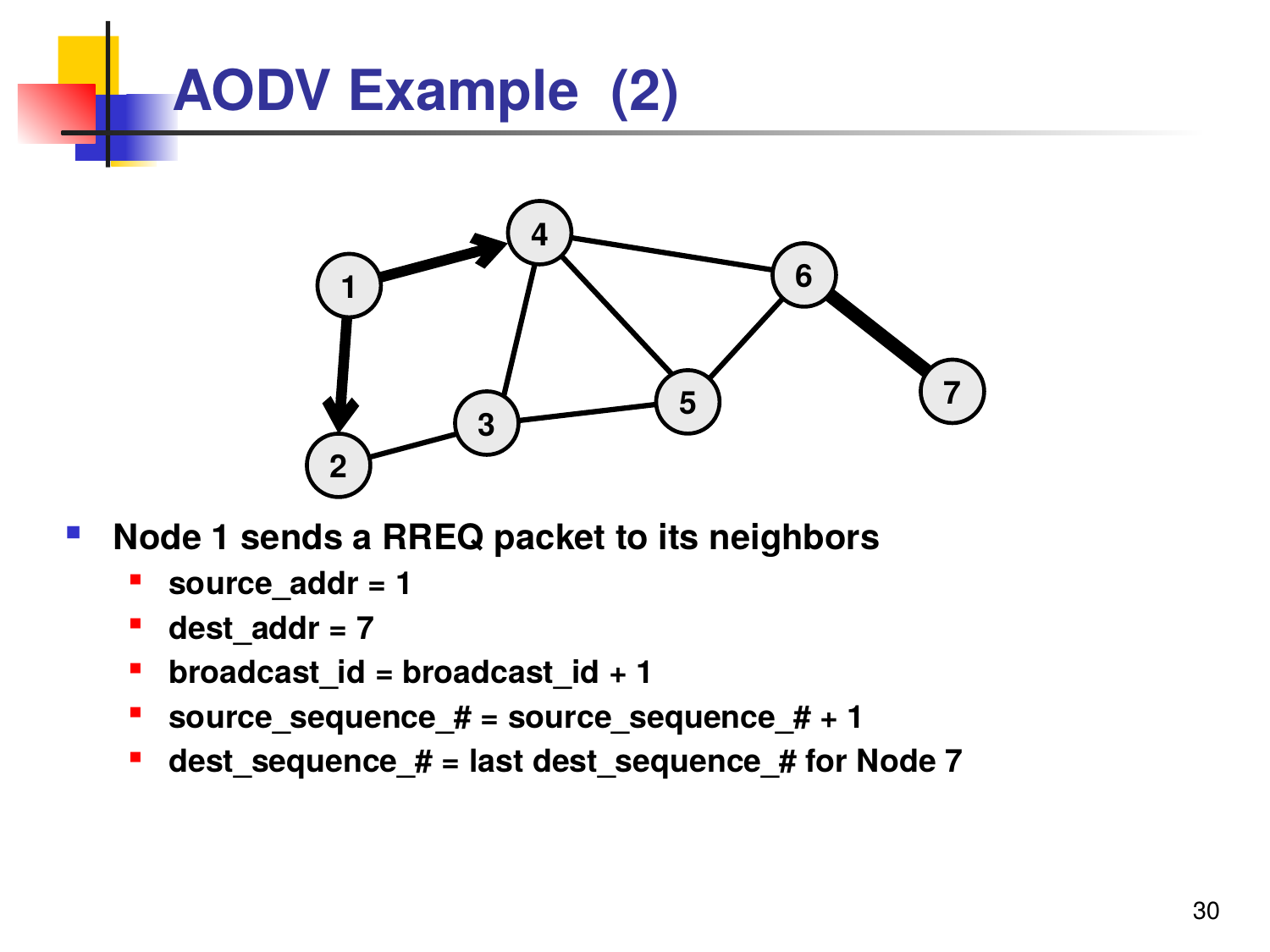

# AODV Example  (2)
4

6
1

7
5
3

2
Node 1 sends a RREQ packet to its neighbors
source_addr = 1
dest_addr = 7
broadcast_id = broadcast_id + 1
source_sequence_# = source_sequence_# + 1
dest_sequence_# = last dest_sequence_# for Node 7
30